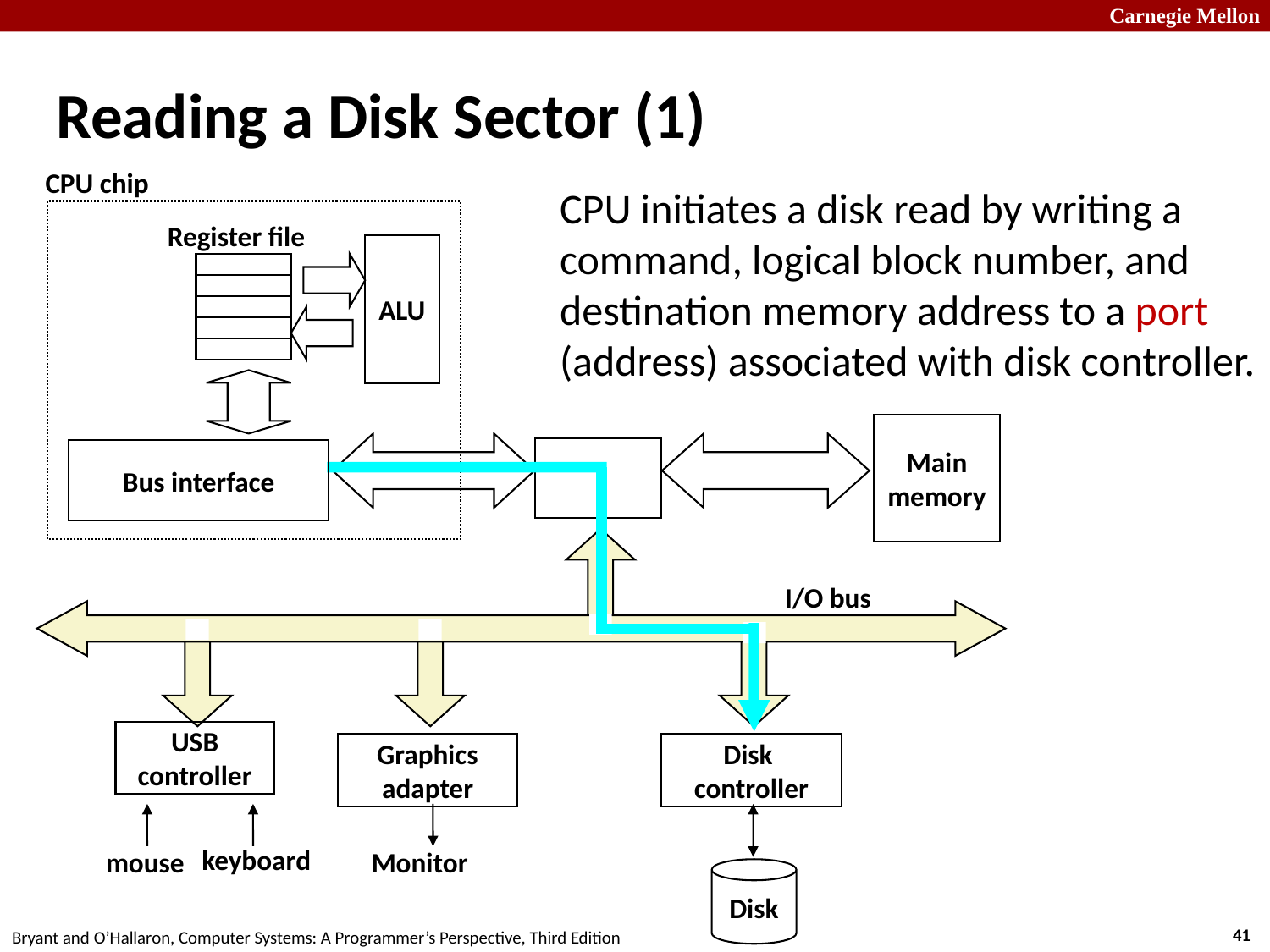

# Reading a Disk Sector (1)
CPU chip
CPU initiates a disk read by writing a command, logical block number, and destination memory address to a port (address) associated with disk controller.

Register file

ALU

Main
memory

Bus interface

I/O bus

USB
controller

Graphics
adapter

Disk
controller

keyboard
mouse
Monitor

Disk
41